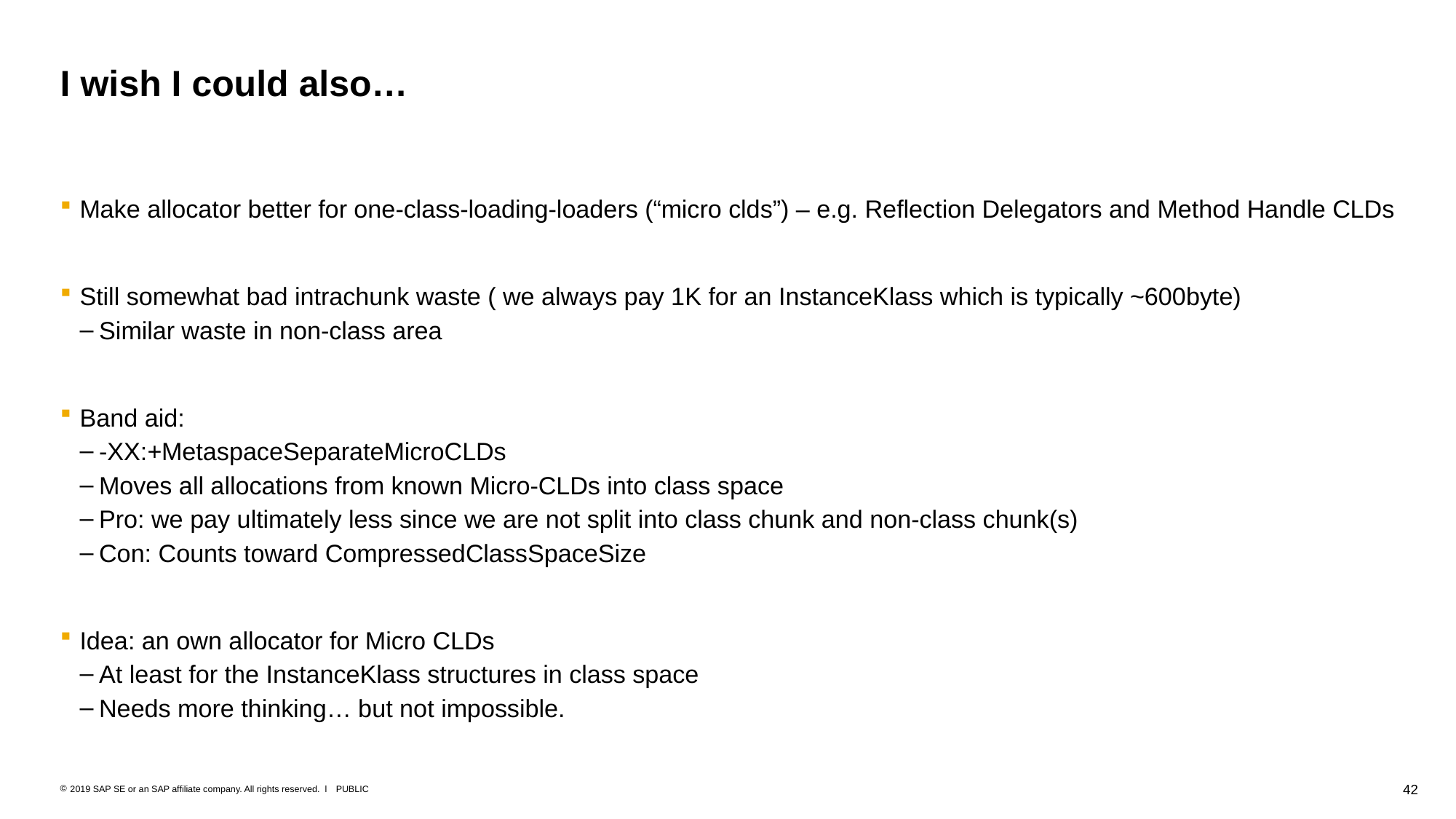

# I wish I could also…
Make allocator better for one-class-loading-loaders (“micro clds”) – e.g. Reflection Delegators and Method Handle CLDs

Still somewhat bad intrachunk waste ( we always pay 1K for an InstanceKlass which is typically ~600byte)
Similar waste in non-class area

Band aid:
-XX:+MetaspaceSeparateMicroCLDs
Moves all allocations from known Micro-CLDs into class space
Pro: we pay ultimately less since we are not split into class chunk and non-class chunk(s)
Con: Counts toward CompressedClassSpaceSize

Idea: an own allocator for Micro CLDs
At least for the InstanceKlass structures in class space
Needs more thinking… but not impossible.